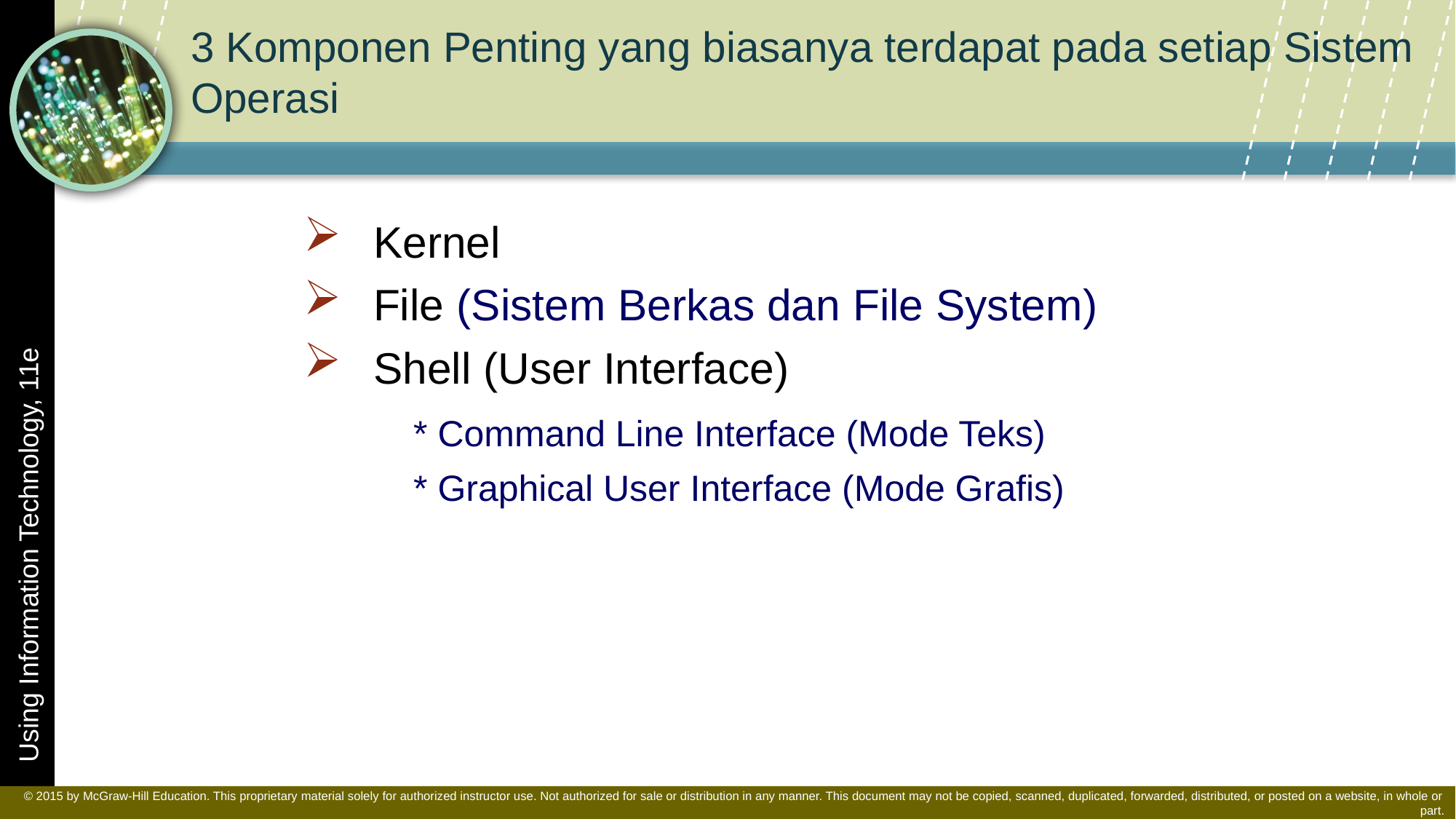

# 3 Komponen Penting yang biasanya terdapat pada setiap Sistem Operasi
Kernel
File (Sistem Berkas dan File System)
Shell (User Interface)
	* Command Line Interface (Mode Teks)
	* Graphical User Interface (Mode Grafis)